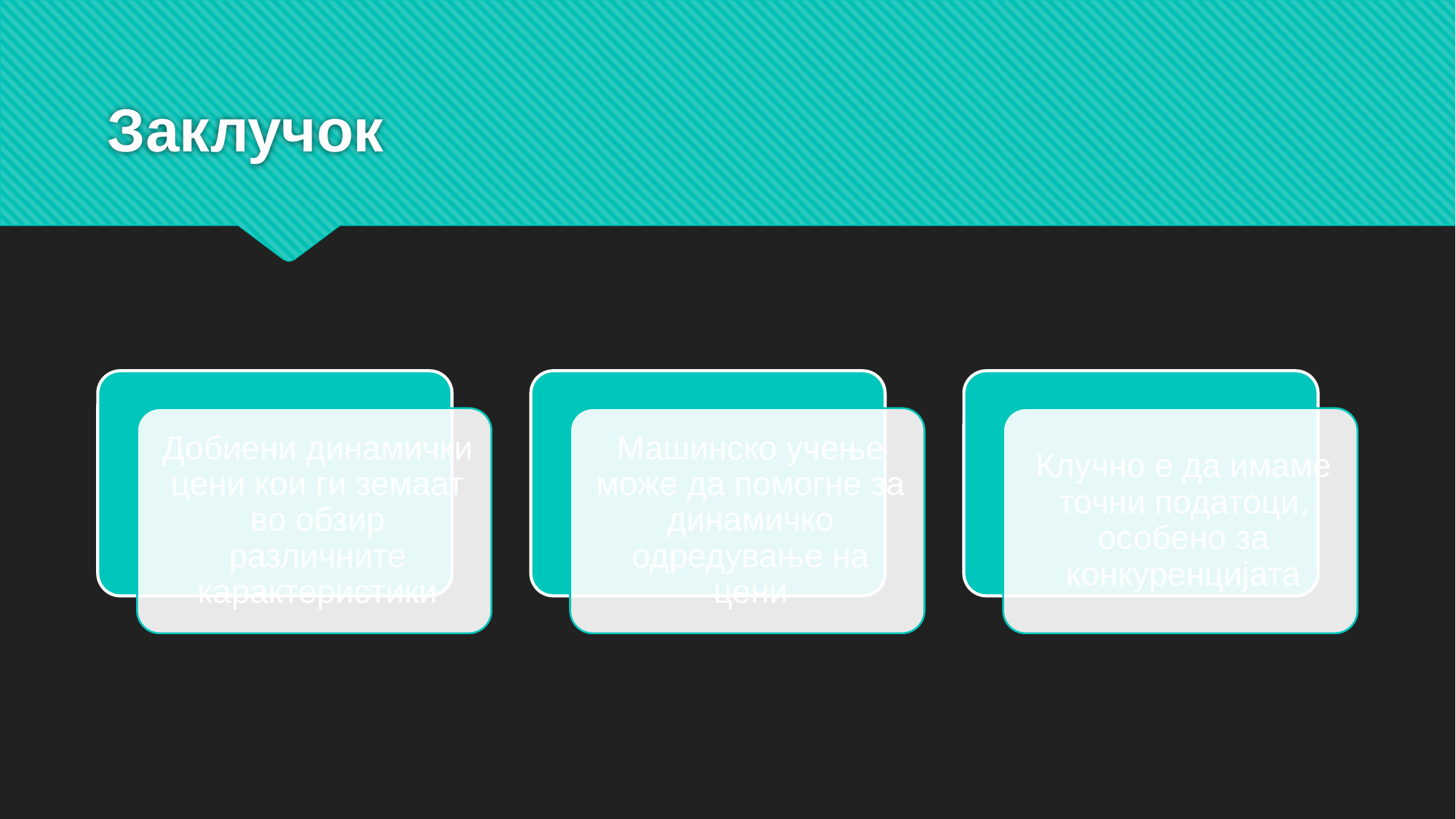

# Заклучок
Добиени динамички цени кои ги земаат во обзир различните карактеристики
Машинско учење може да помогне за динамичко одредување на цени
Клучно е да имаме точни податоци, особено за конкуренцијата